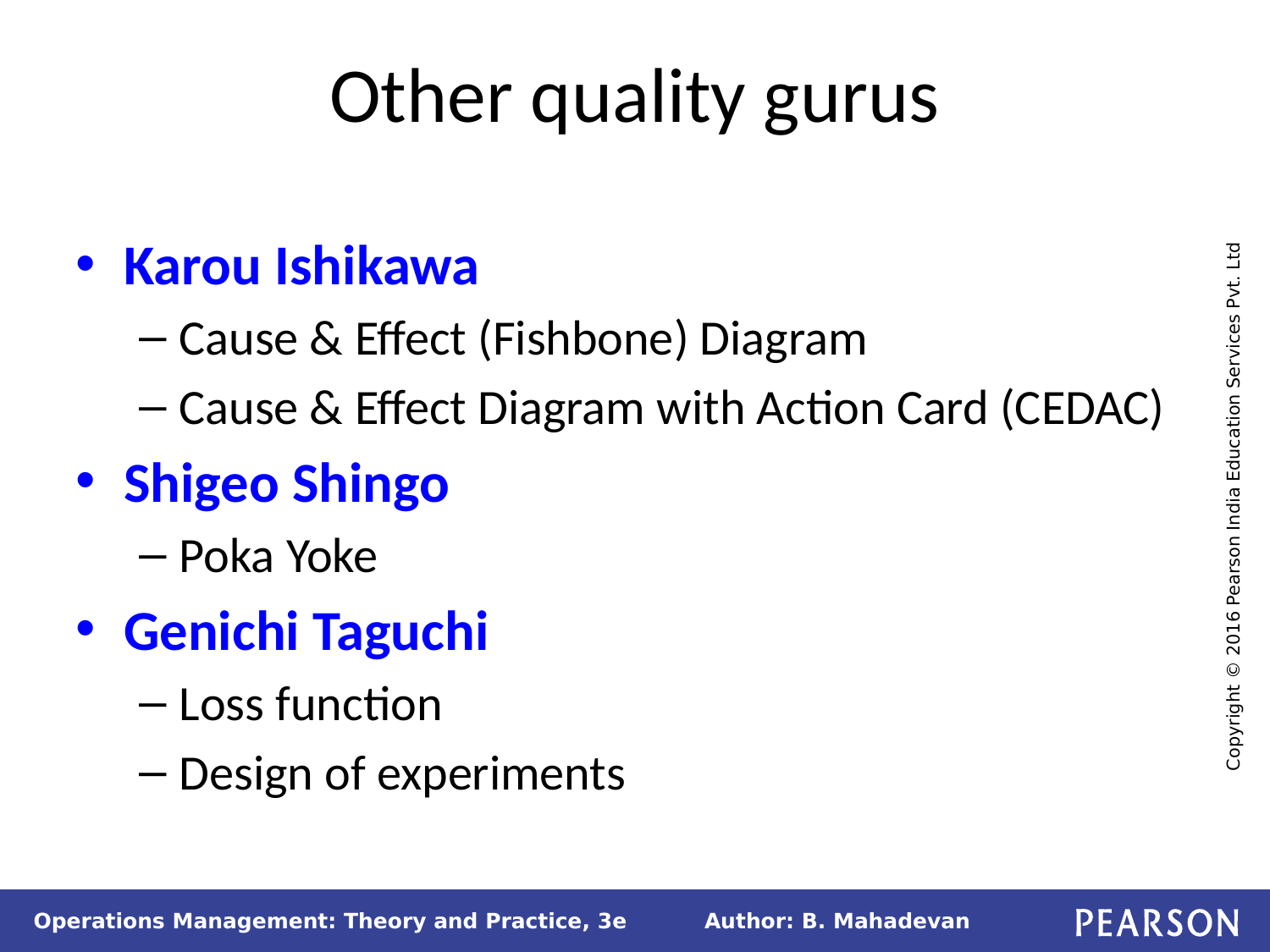

# Other quality gurus
Karou Ishikawa
Cause & Effect (Fishbone) Diagram
Cause & Effect Diagram with Action Card (CEDAC)
Shigeo Shingo
Poka Yoke
Genichi Taguchi
Loss function
Design of experiments